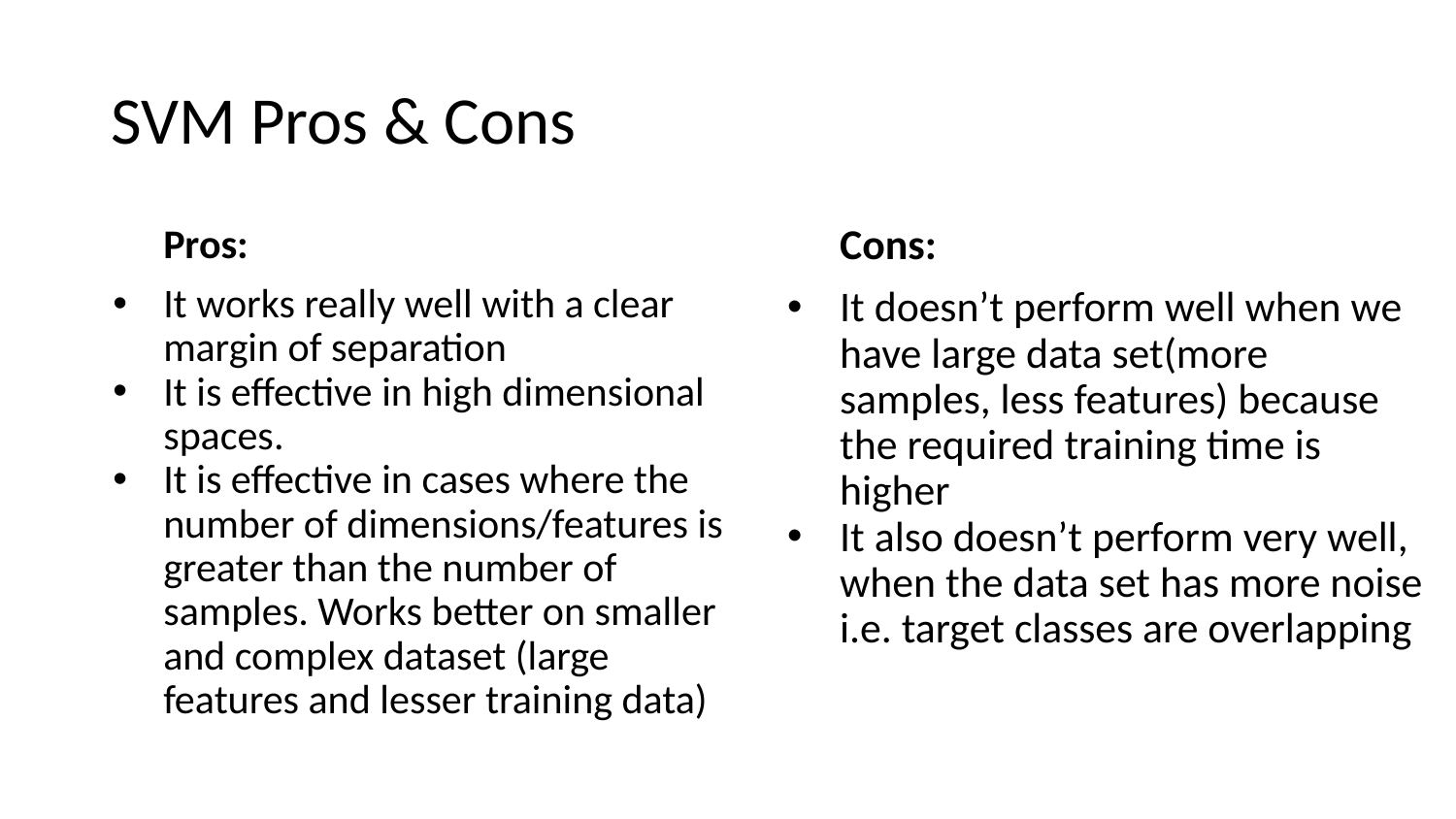

# SVM Pros & Cons
Pros:
It works really well with a clear margin of separation
It is effective in high dimensional spaces.
It is effective in cases where the number of dimensions/features is greater than the number of samples. Works better on smaller and complex dataset (large features and lesser training data)
Cons:
It doesn’t perform well when we have large data set(more samples, less features) because the required training time is higher
It also doesn’t perform very well, when the data set has more noise i.e. target classes are overlapping